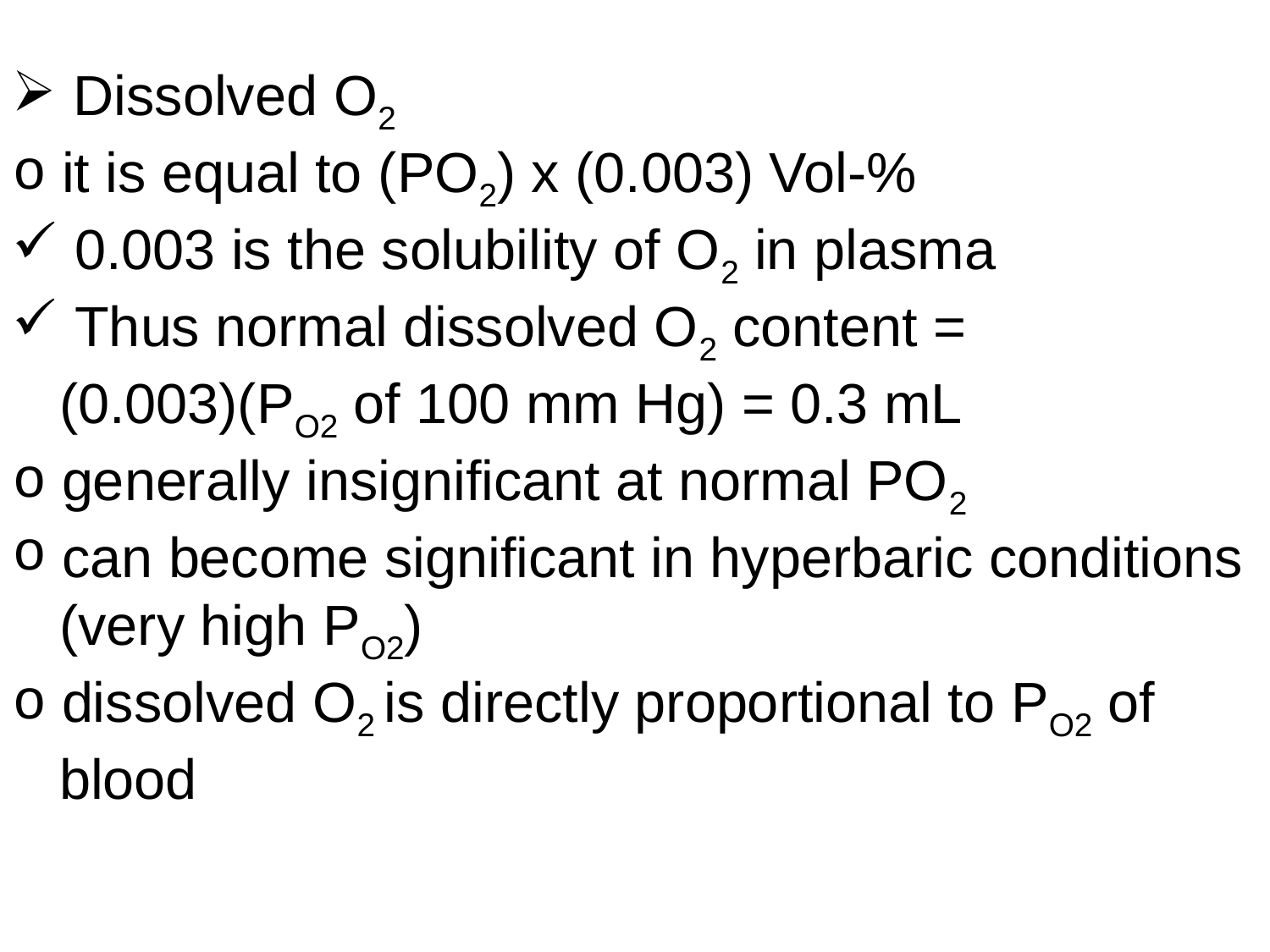

Dissolved O2
 it is equal to (PO2) x (0.003) Vol-%
 0.003 is the solubility of O2 in plasma
 Thus normal dissolved O2 content =
   (0.003)(PO2 of 100 mm Hg) = 0.3 mL
 generally insignificant at normal PO2
 can become significant in hyperbaric conditions
   (very high PO2)
 dissolved O2 is directly proportional to PO2 of
   blood